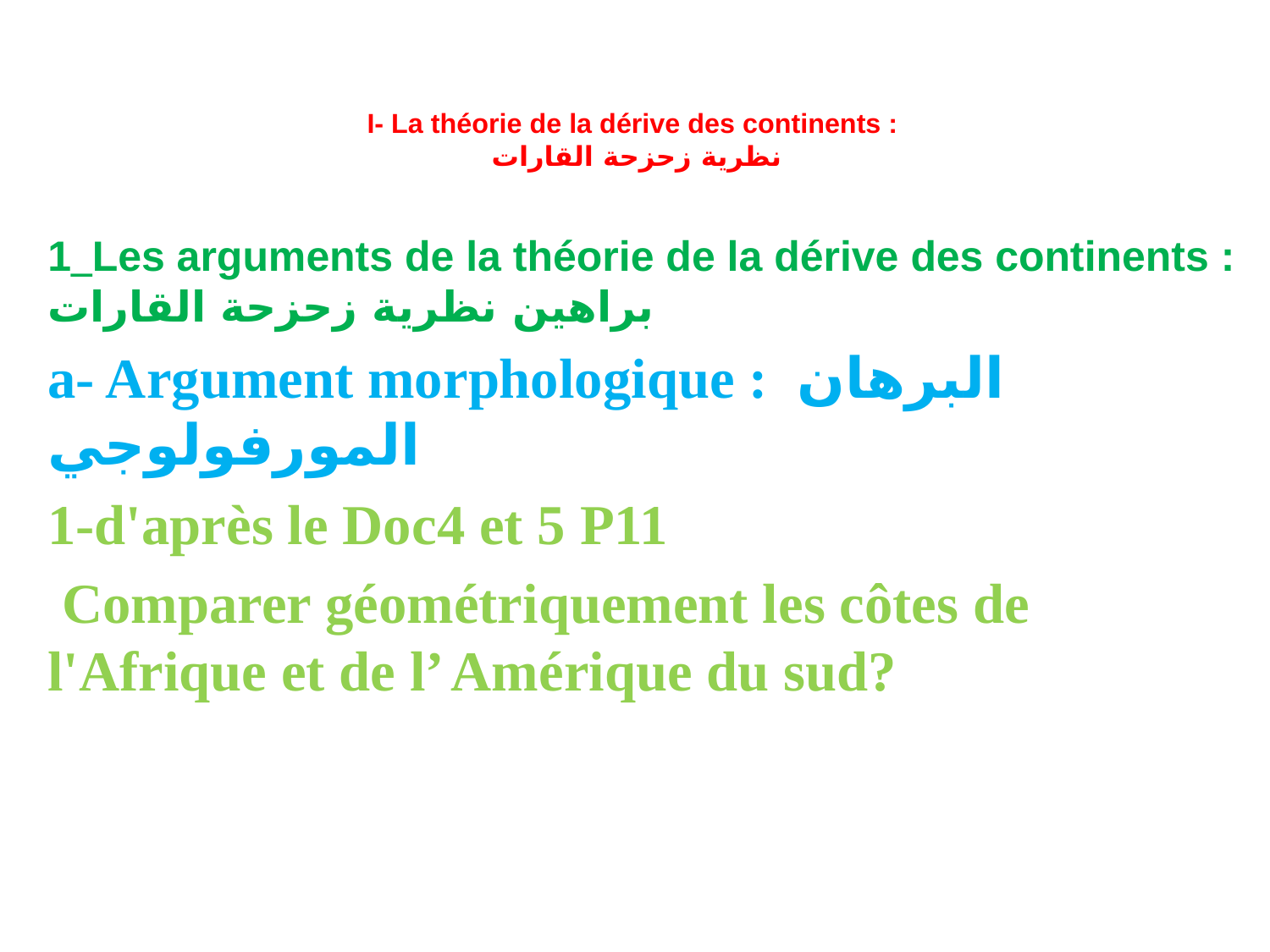

# I- La théorie de la dérive des continents : نظرية زحزحة القارات
1_Les arguments de la théorie de la dérive des continents : براهين نظرية زحزحة القارات
a- Argument morphologique :  البرهان المورفولوجي
1-d'après le Doc4 et 5 P11
 Comparer géométriquement les côtes de l'Afrique et de l’ Amérique du sud?